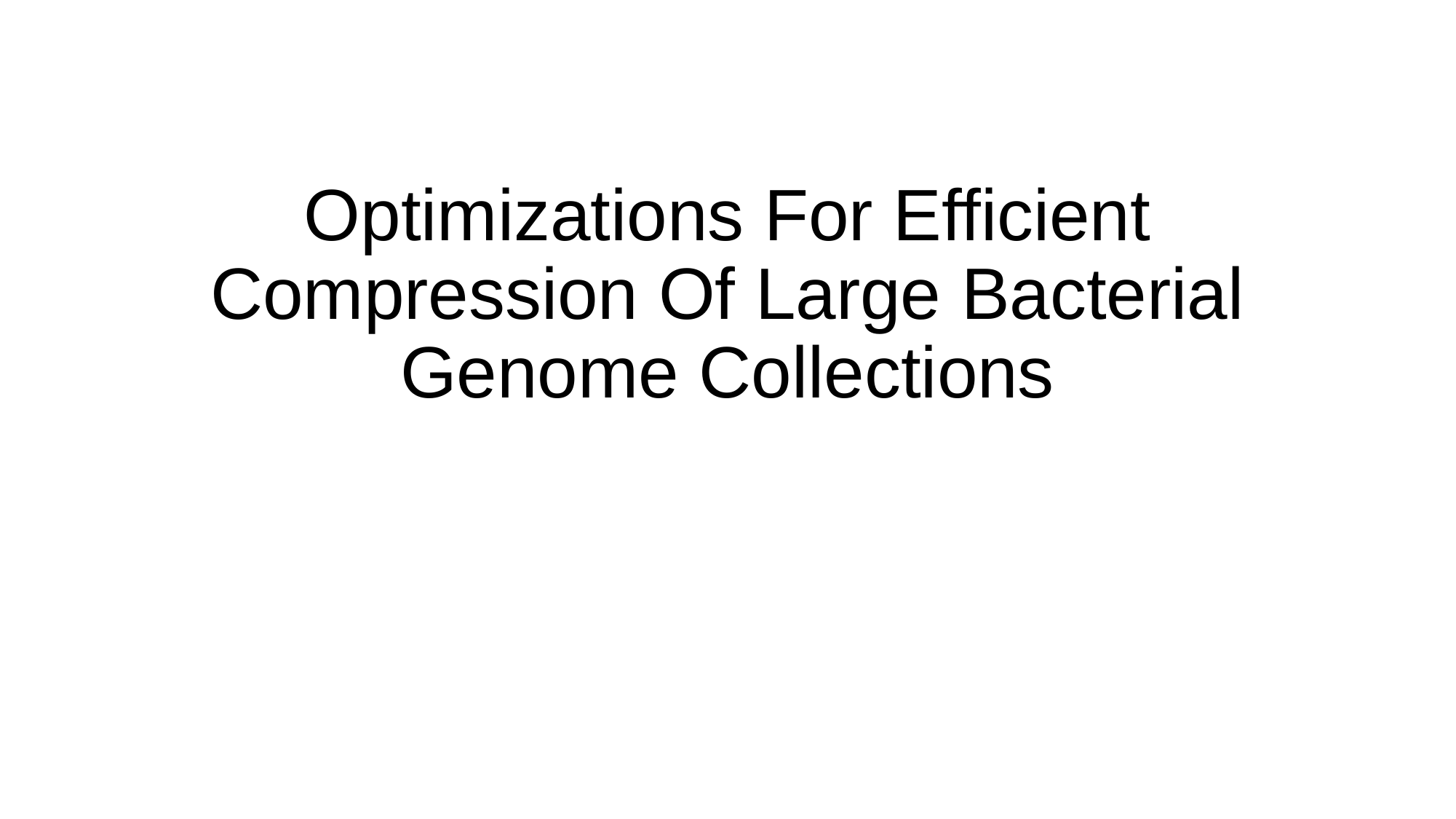

# Optimizations For Efficient Compression Of Large Bacterial Genome Collections